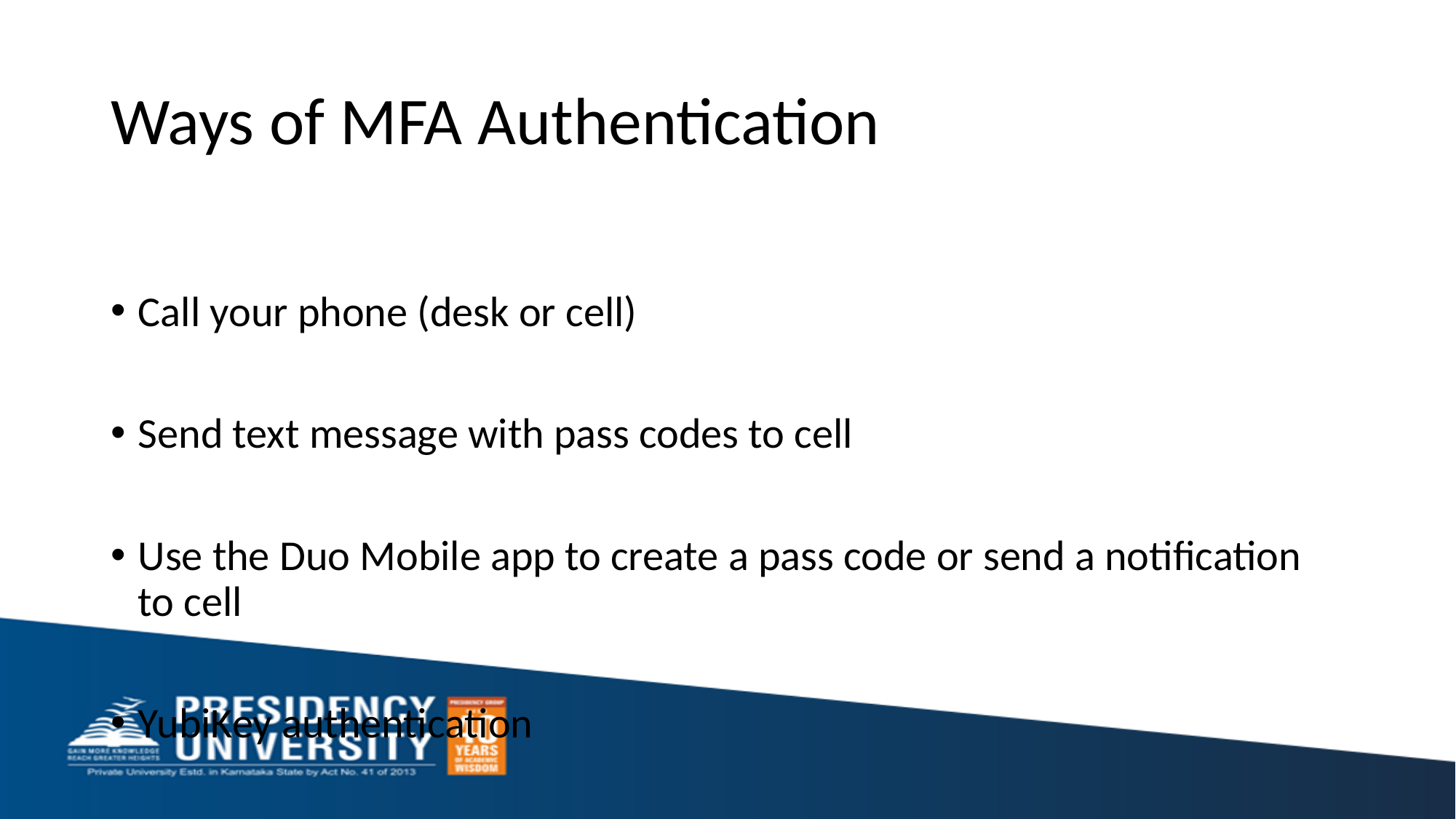

# Ways of MFA Authentication

Call your phone (desk or cell)

Send text message with pass codes to cell

Use the Duo Mobile app to create a pass code or send a notification to cell

YubiKey authentication